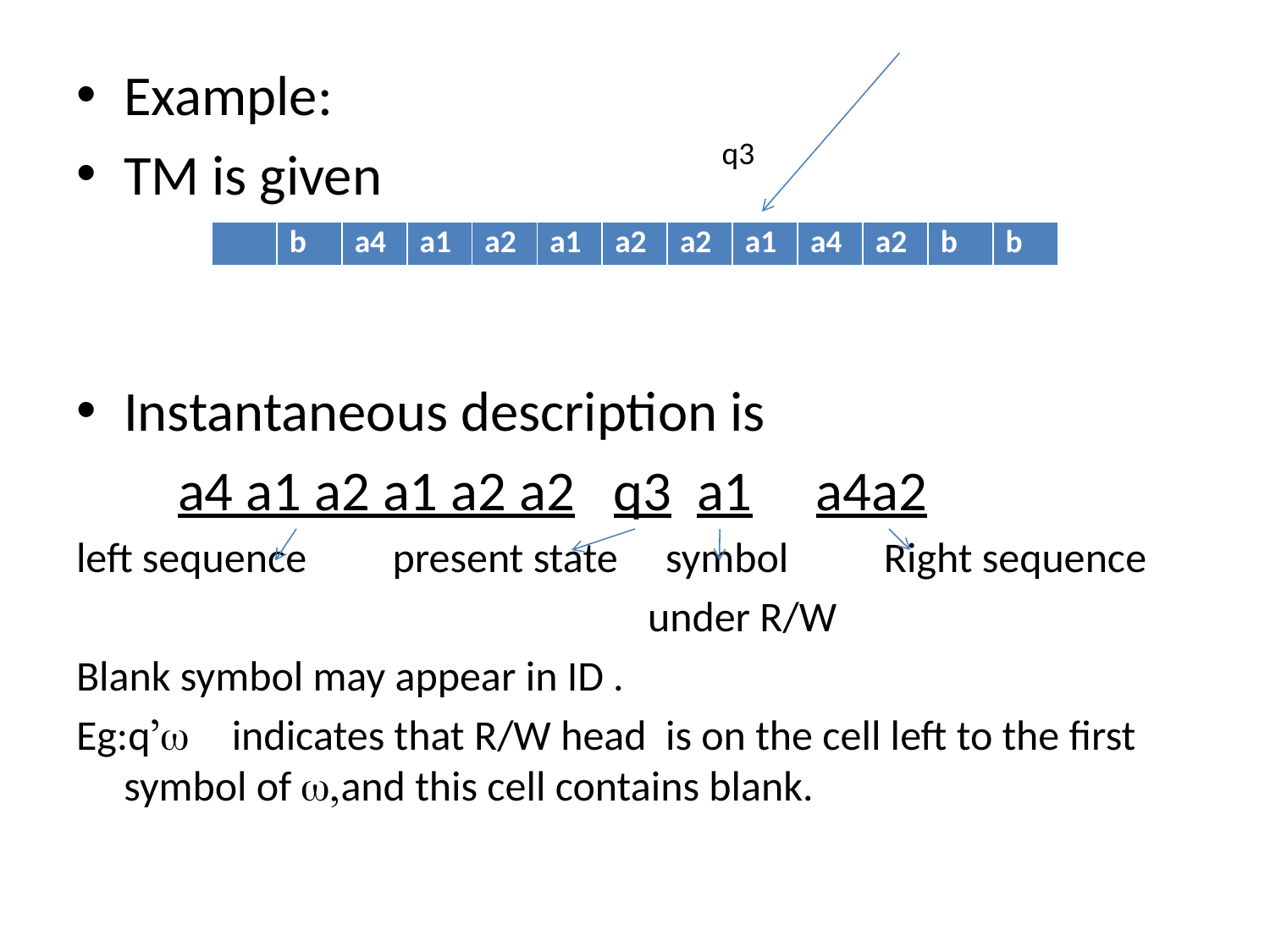

Example:
TM is given

Instantaneous description is
        a4 a1 a2 a1 a2 a2   q3  a1     a4a2
left sequence         present state     symbol          Right sequence
                                                            under R/W
Blank symbol may appear in ID .
Eg:q’ω  indicates that R/W head  is on the cell left to the first symbol of ω,and this cell contains blank.

q3
|  | b | a4 | a1 | a2 | a1 | a2 | a2 | a1 | a4 | a2 | b | b |
| --- | --- | --- | --- | --- | --- | --- | --- | --- | --- | --- | --- | --- |